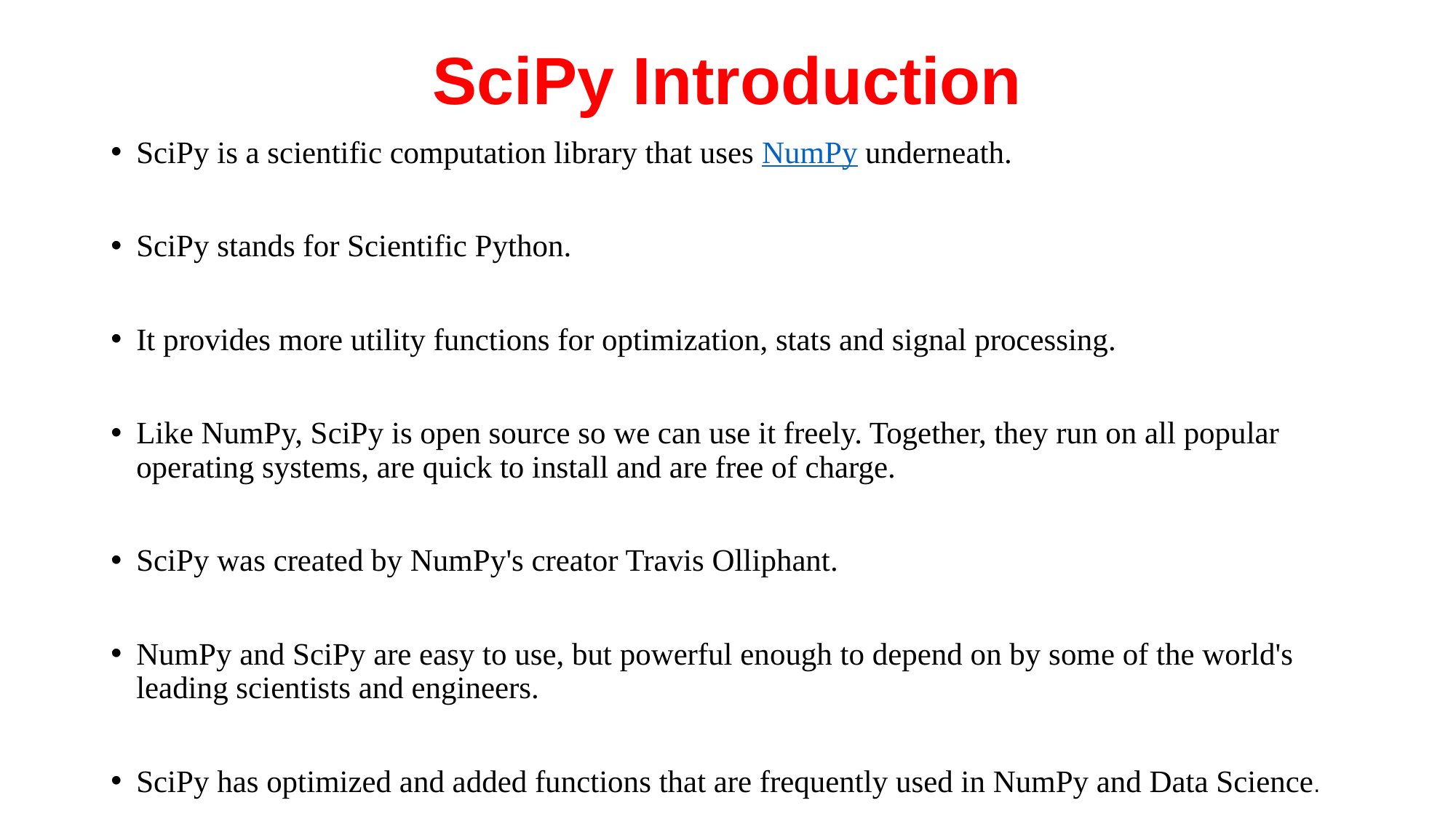

# SciPy Introduction
SciPy is a scientific computation library that uses NumPy underneath.

SciPy stands for Scientific Python.

It provides more utility functions for optimization, stats and signal processing.

Like NumPy, SciPy is open source so we can use it freely. Together, they run on all popular operating systems, are quick to install and are free of charge.

SciPy was created by NumPy's creator Travis Olliphant.

NumPy and SciPy are easy to use, but powerful enough to depend on by some of the world's leading scientists and engineers.

SciPy has optimized and added functions that are frequently used in NumPy and Data Science.